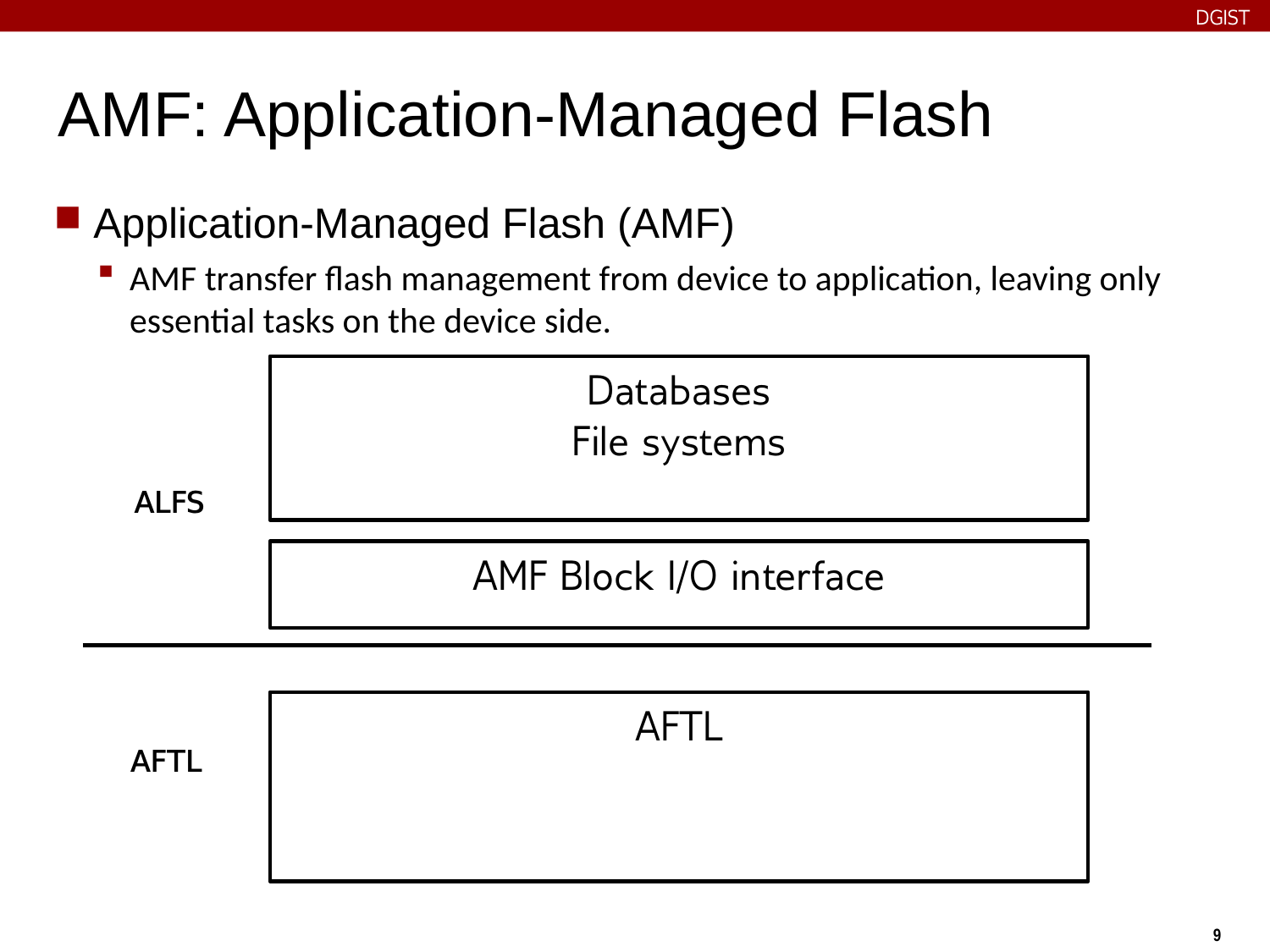

DGIST
# AMF: Application-Managed Flash
Application-Managed Flash (AMF)
AMF transfer flash management from device to application, leaving only essential tasks on the device side.

Databases
File systems

ALFS
AMF Block I/O interface
AFTL

AFTL